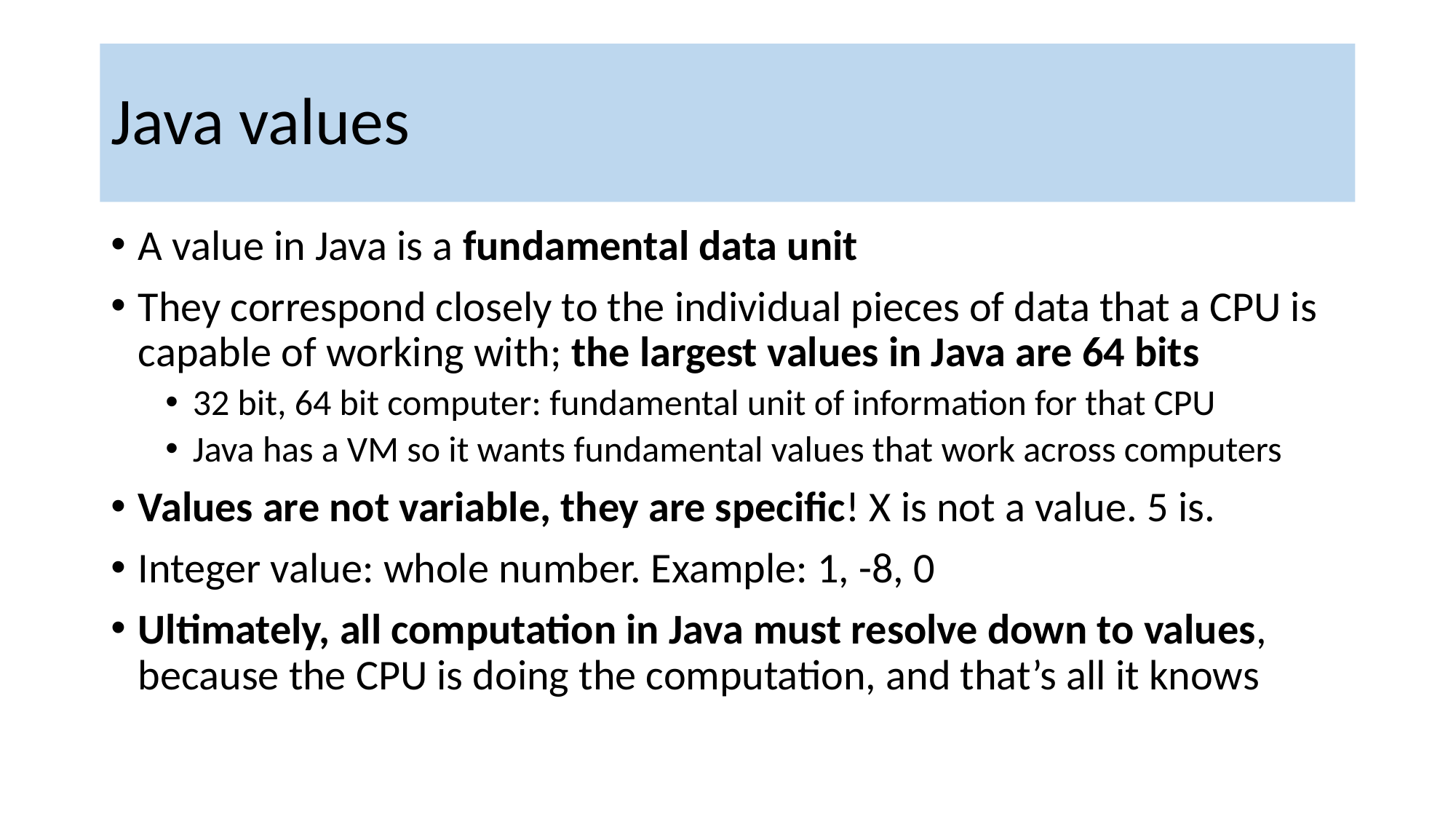

# Java values
A value in Java is a fundamental data unit
They correspond closely to the individual pieces of data that a CPU is capable of working with; the largest values in Java are 64 bits
32 bit, 64 bit computer: fundamental unit of information for that CPU
Java has a VM so it wants fundamental values that work across computers
Values are not variable, they are specific! X is not a value. 5 is.
Integer value: whole number. Example: 1, -8, 0
Ultimately, all computation in Java must resolve down to values, because the CPU is doing the computation, and that’s all it knows